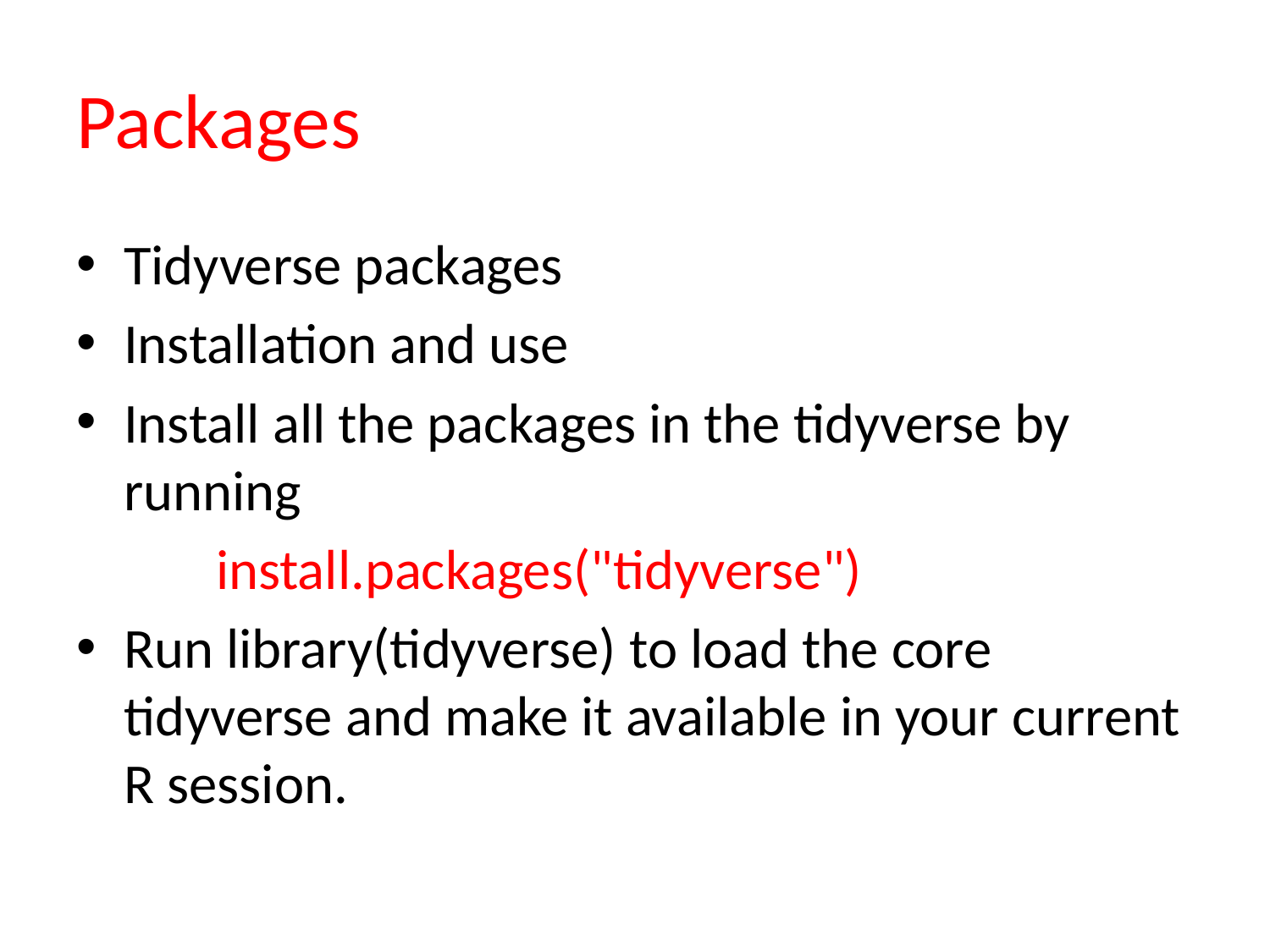

# Packages
Tidyverse packages
Installation and use
Install all the packages in the tidyverse by running
           install.packages("tidyverse")
Run library(tidyverse) to load the core tidyverse and make it available in your current R session.